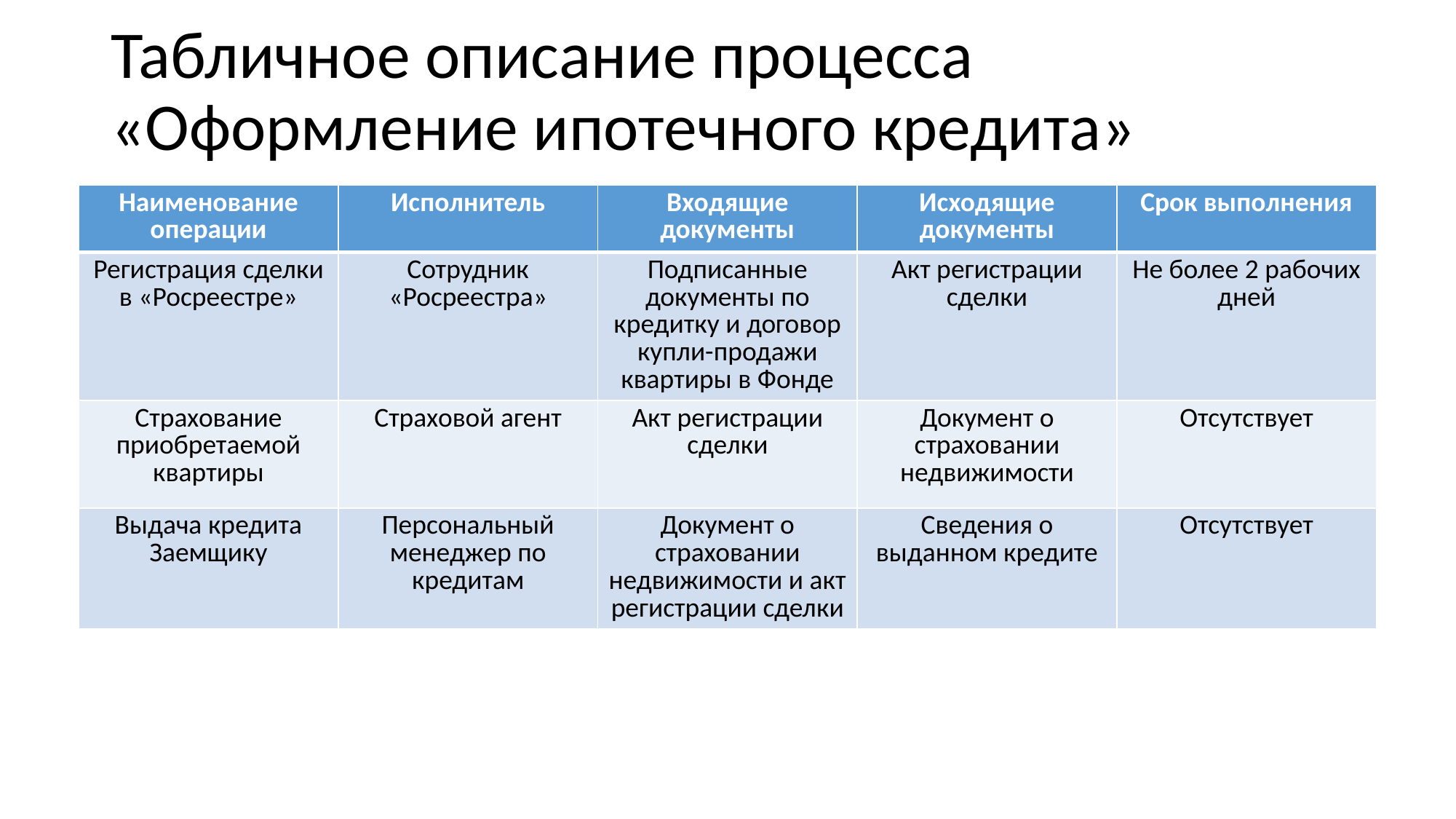

# Табличное описание процесса «Оформление ипотечного кредита»
| Наименование операции | Исполнитель | Входящие документы | Исходящие документы | Срок выполнения |
| --- | --- | --- | --- | --- |
| Регистрация сделки в «Росреестре» | Сотрудник «Росреестра» | Подписанные документы по кредитку и договор купли-продажи квартиры в Фонде | Акт регистрации сделки | Не более 2 рабочих дней |
| Страхование приобретаемой квартиры | Страховой агент | Акт регистрации сделки | Документ о страховании недвижимости | Отсутствует |
| Выдача кредита Заемщику | Персональный менеджер по кредитам | Документ о страховании недвижимости и акт регистрации сделки | Сведения о выданном кредите | Отсутствует |